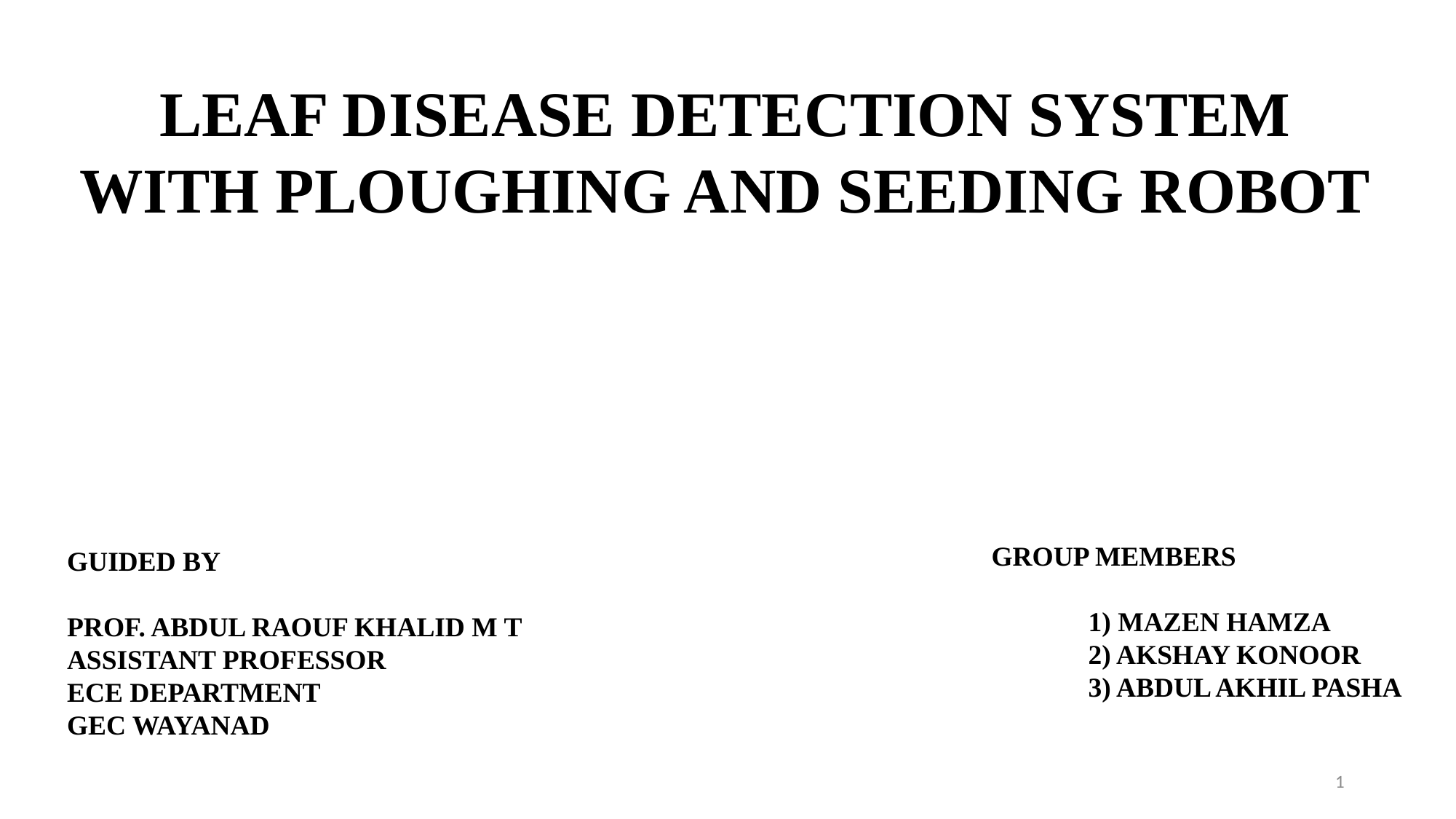

LEAF DISEASE DETECTION SYSTEM WITH PLOUGHING AND SEEDING ROBOT
GROUP MEMBERS

              1) MAZEN HAMZA
              2) AKSHAY KONOOR
              3) ABDUL AKHIL PASHA

GUIDED BY

PROF. ABDUL RAOUF KHALID M T
ASSISTANT PROFESSOR
ECE DEPARTMENT
GEC WAYANAD

1